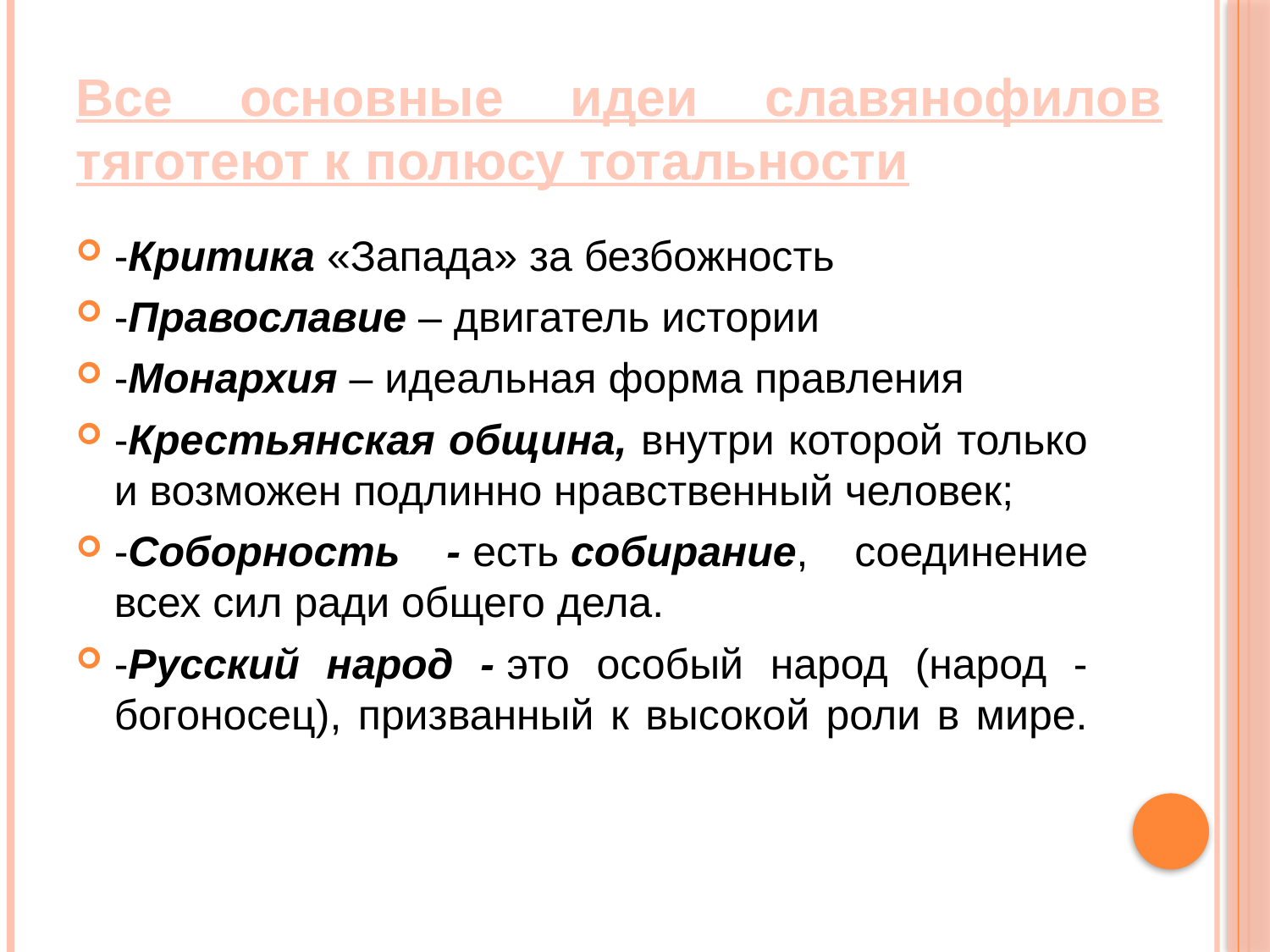

# Все основные идеи славянофилов тяготеют к полюсу тотальности
-Критика «Запада» за безбожность
-Православие – двигатель истории
-Монархия – идеальная форма правления
-Крестьянская община, внутри которой только и возможен подлинно нравственный человек;
-Соборность - есть собирание, соединение всех сил ради общего дела.
-Русский народ - это особый народ (народ - богоносец), призванный к высокой роли в мире.